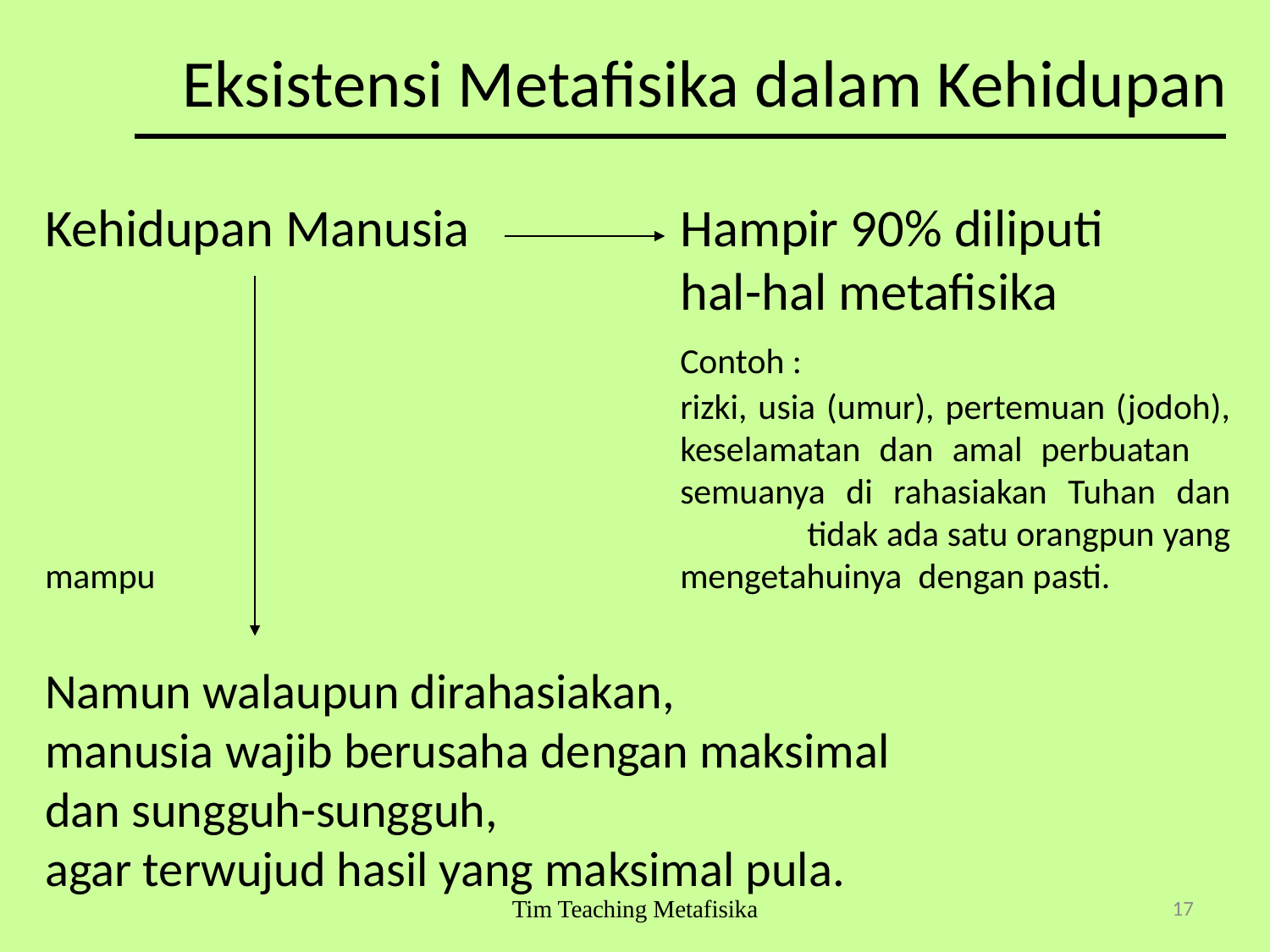

# Eksistensi Metafisika dalam Kehidupan
Kehidupan Manusia          	Hampir 90% diliputi
					hal-hal metafisika
				    	Contoh :
					rizki, usia (umur), pertemuan (jodoh), 					keselamatan dan amal perbuatan 						semuanya di rahasiakan Tuhan dan 						tidak ada satu orangpun yang mampu 					mengetahuinya  dengan pasti.

Namun walaupun dirahasiakan,
manusia wajib berusaha dengan maksimal
dan sungguh-sungguh,
agar terwujud hasil yang maksimal pula.
Tim Teaching Metafisika
17